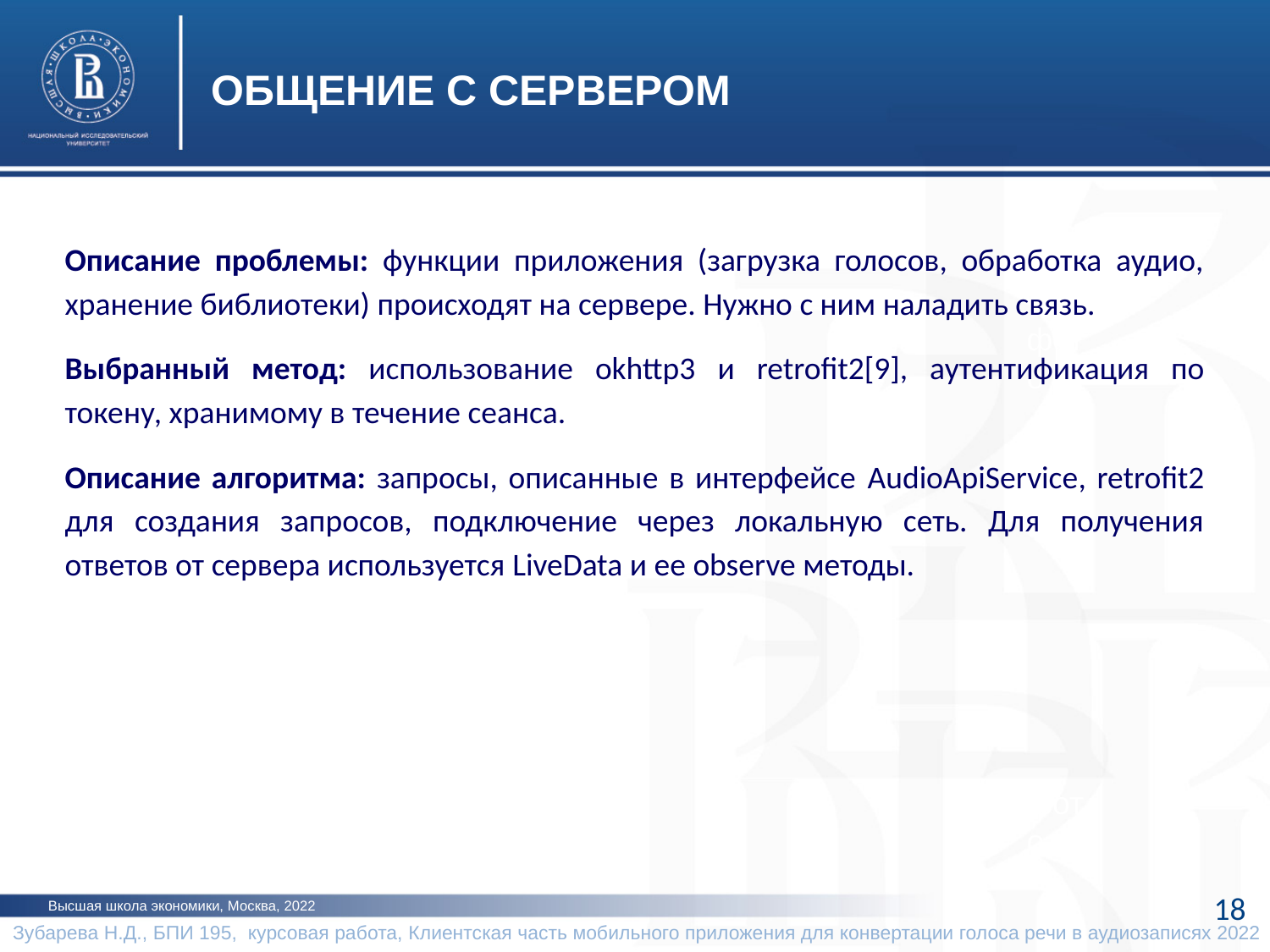

ОБЩЕНИЕ С СЕРВЕРОМ
Описание проблемы: функции приложения (загрузка голосов, обработка аудио, хранение библиотеки) происходят на сервере. Нужно с ним наладить связь.
Выбранный метод: использование okhttp3 и retrofit2[9], аутентификация по токену, хранимому в течение сеанса.
Описание алгоритма: запросы, описанные в интерфейсе AudioApiService, retrofit2 для создания запросов, подключение через локальную сеть. Для получения ответов от сервера используется LiveData и ее observe методы.
фото
фото
18
Высшая школа экономики, Москва, 2022
Зубарева Н.Д., БПИ 195,  курсовая работа, Клиентская часть мобильного приложения для конвертации голоса речи в аудиозаписях 2022